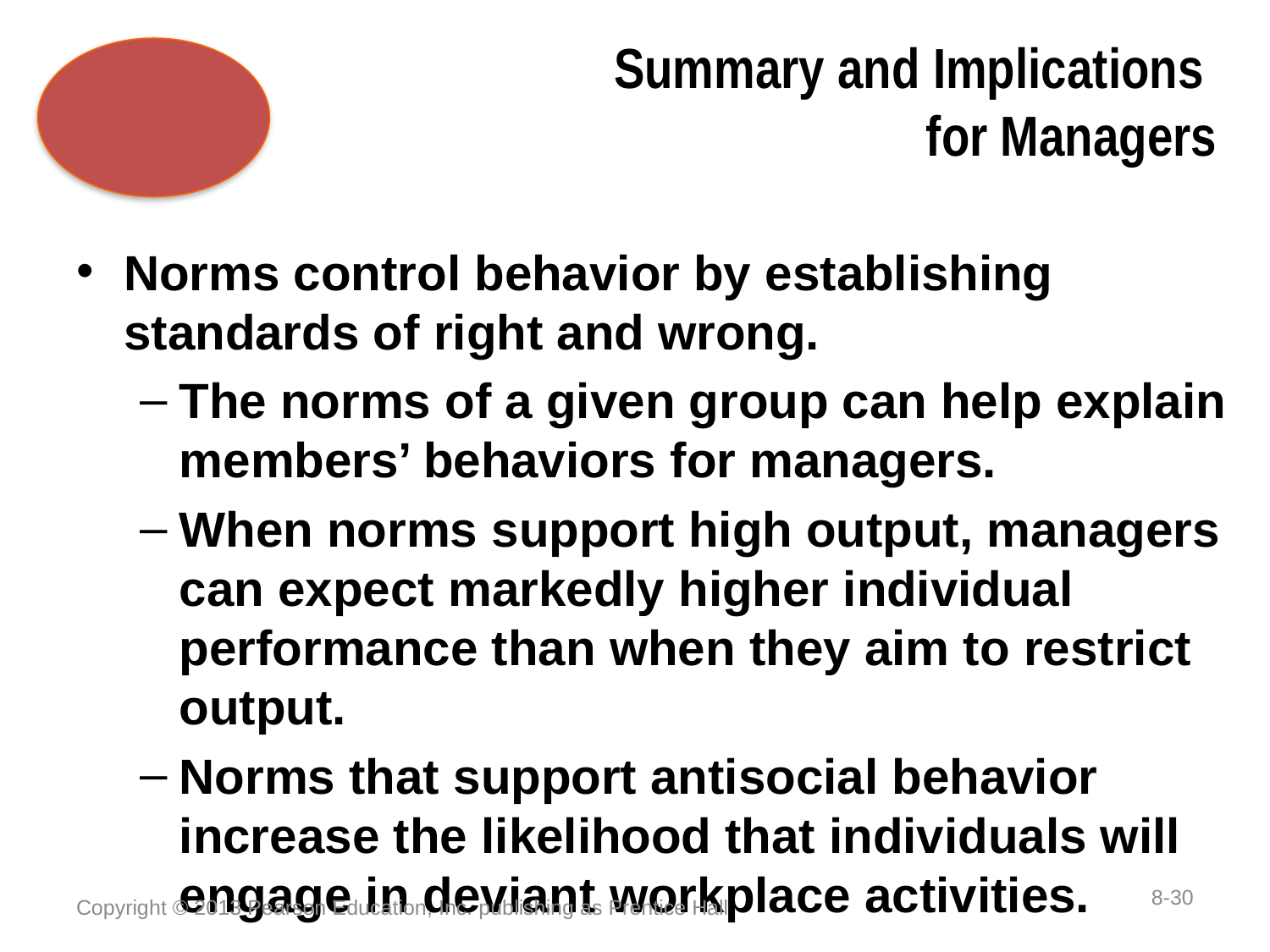

# Summary and Implications for Managers

Norms control behavior by establishing standards of right and wrong.
The norms of a given group can help explain members’ behaviors for managers.
When norms support high output, managers can expect markedly higher individual performance than when they aim to restrict output.
Norms that support antisocial behavior increase the likelihood that individuals will engage in deviant workplace activities.

8-30
Copyright © 2013 Pearson Education, Inc. publishing as Prentice Hall